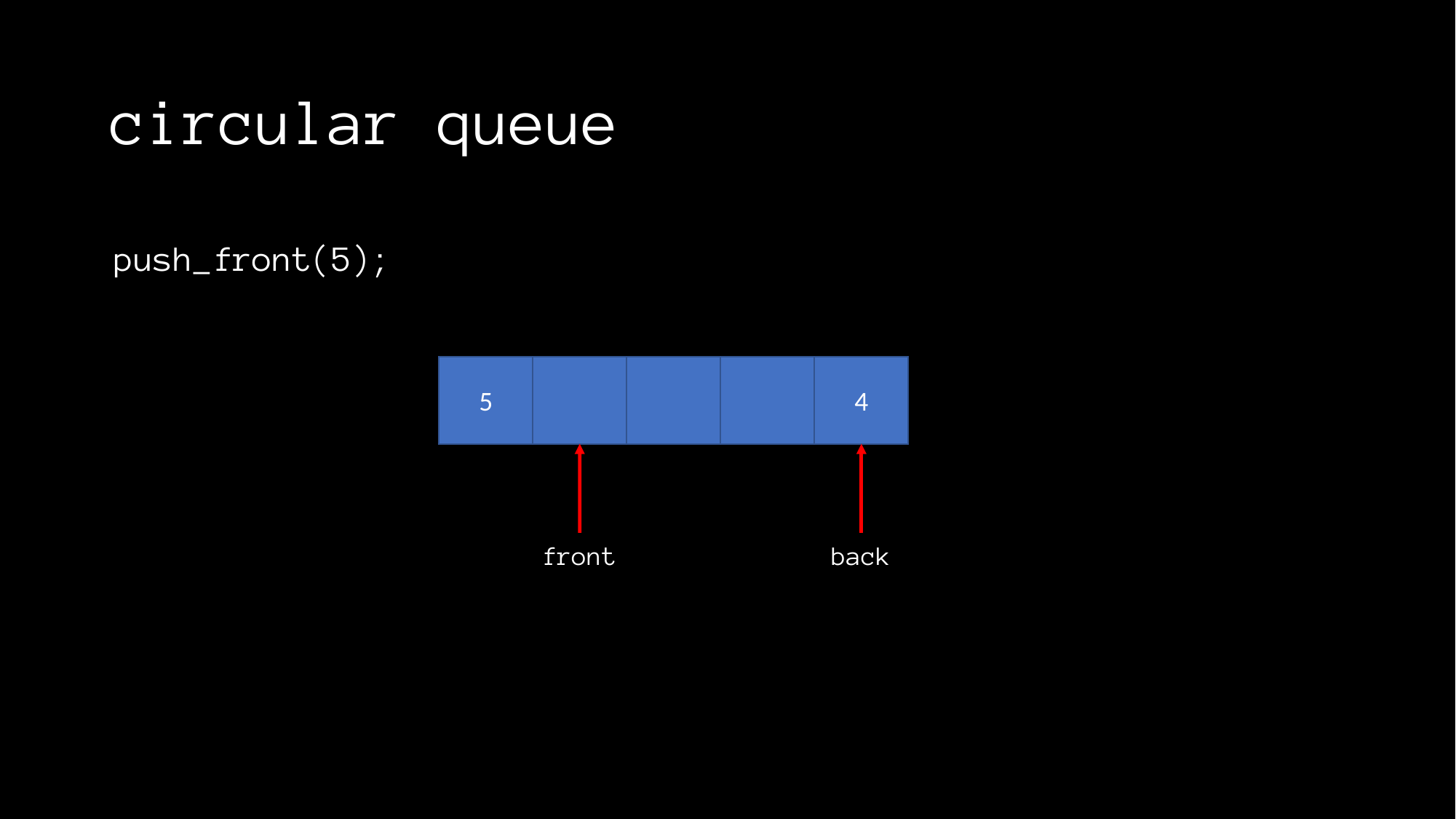

# circular queue
push_front(5);

4
5
front
back